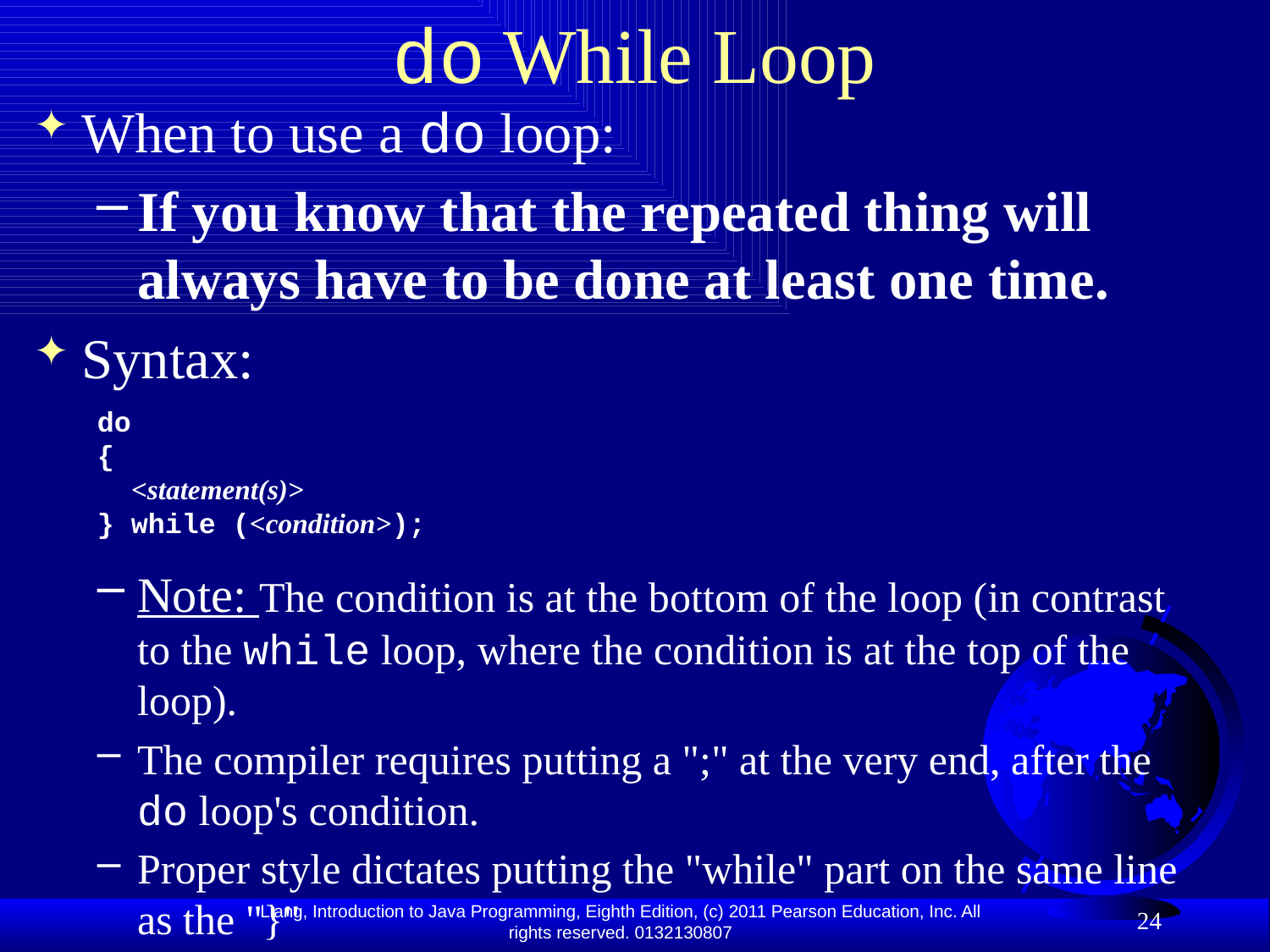

# do While Loop
When to use a do loop:
If you know that the repeated thing will always have to be done at least one time.
Syntax:
do
{
  <statement(s)>
} while (<condition>);
Note: The condition is at the bottom of the loop (in contrast to the while loop, where the condition is at the top of the loop).
The compiler requires putting a ";" at the very end, after the do loop's condition.
Proper style dictates putting the "while" part on the same line as the "}"

24